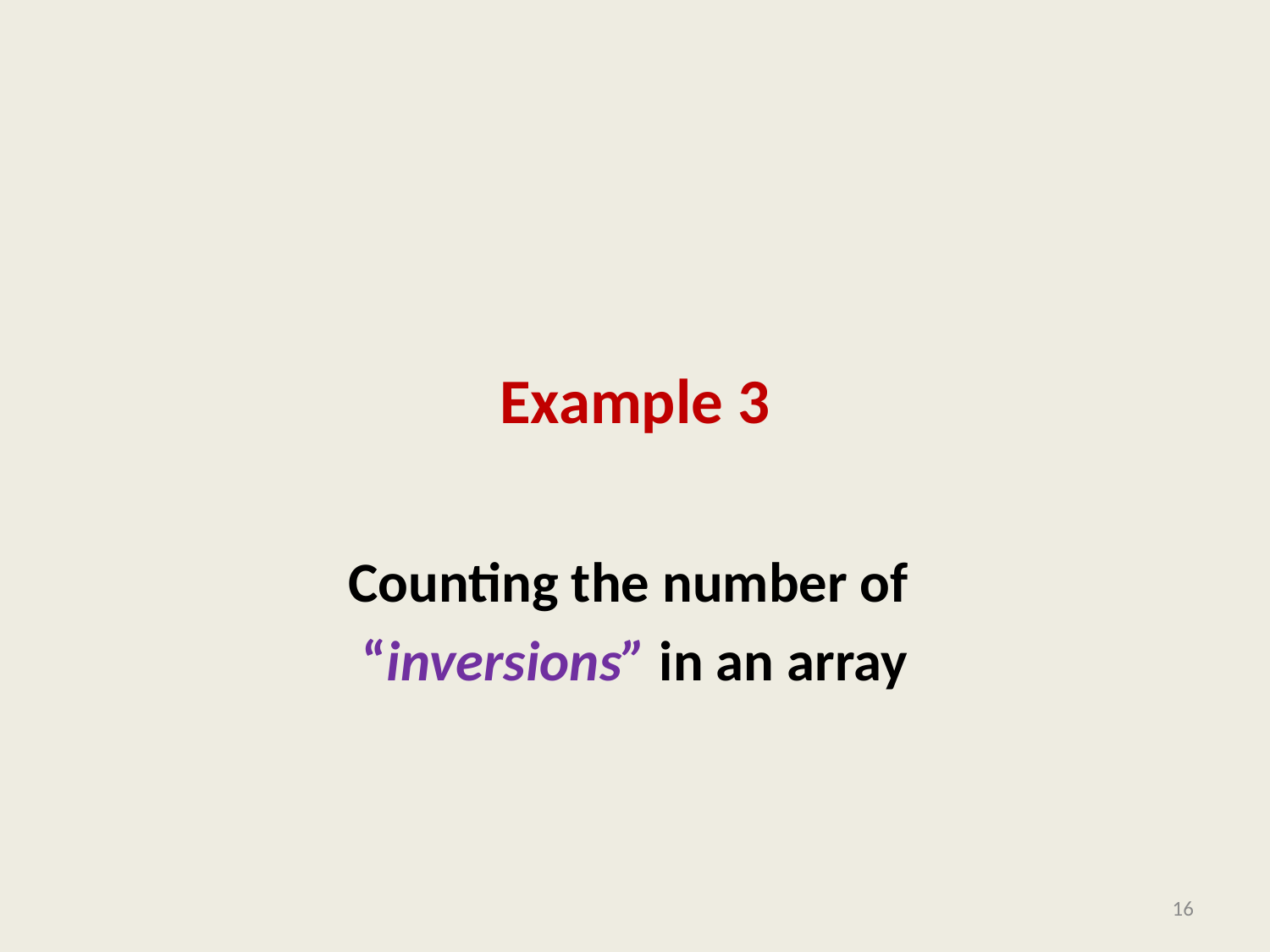

# Example 3
Counting the number of
“inversions” in an array
16